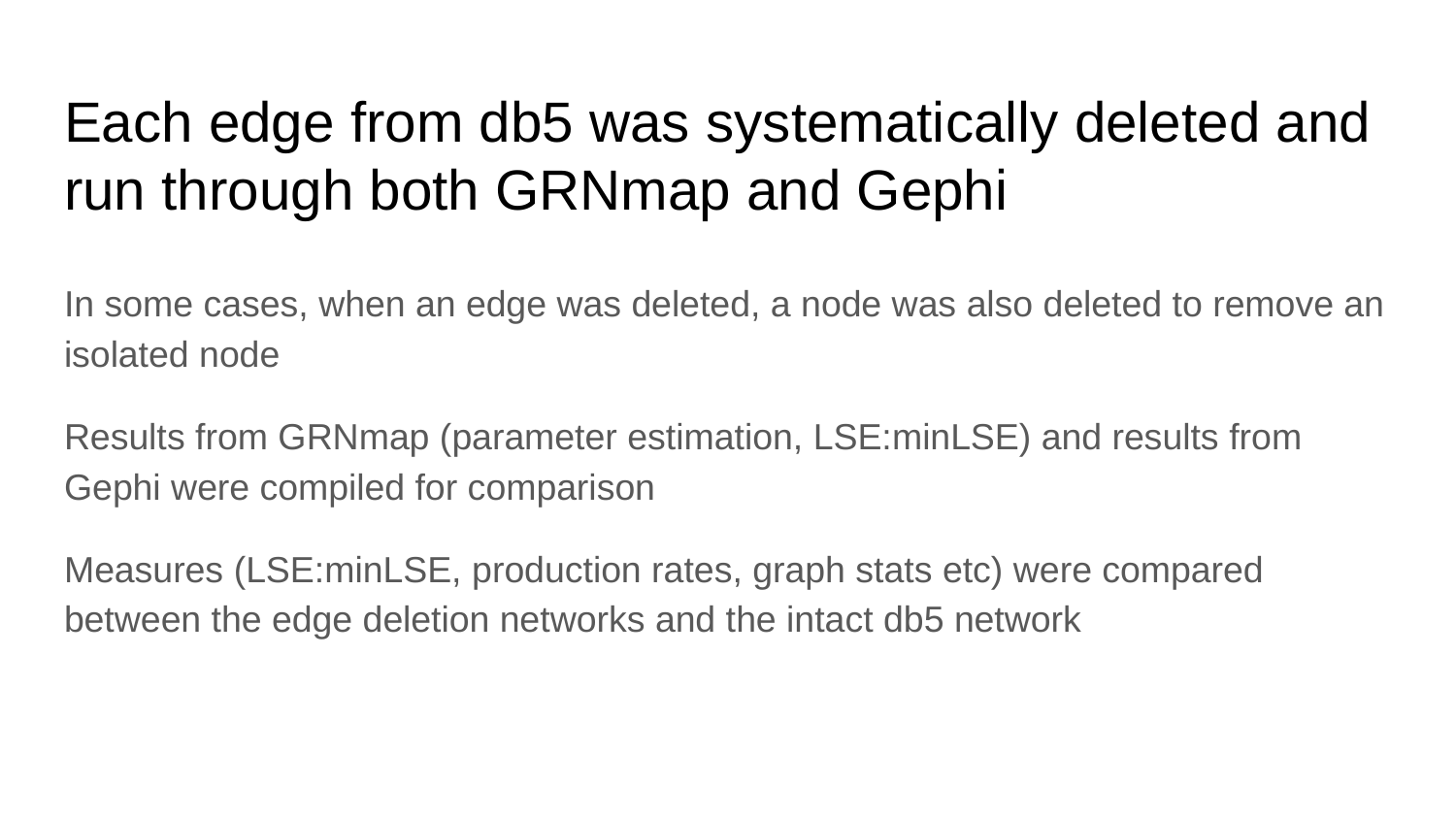

# Each edge from db5 was systematically deleted and run through both GRNmap and Gephi

In some cases, when an edge was deleted, a node was also deleted to remove an isolated node
Results from GRNmap (parameter estimation, LSE:minLSE) and results from Gephi were compiled for comparison
Measures (LSE:minLSE, production rates, graph stats etc) were compared between the edge deletion networks and the intact db5 network